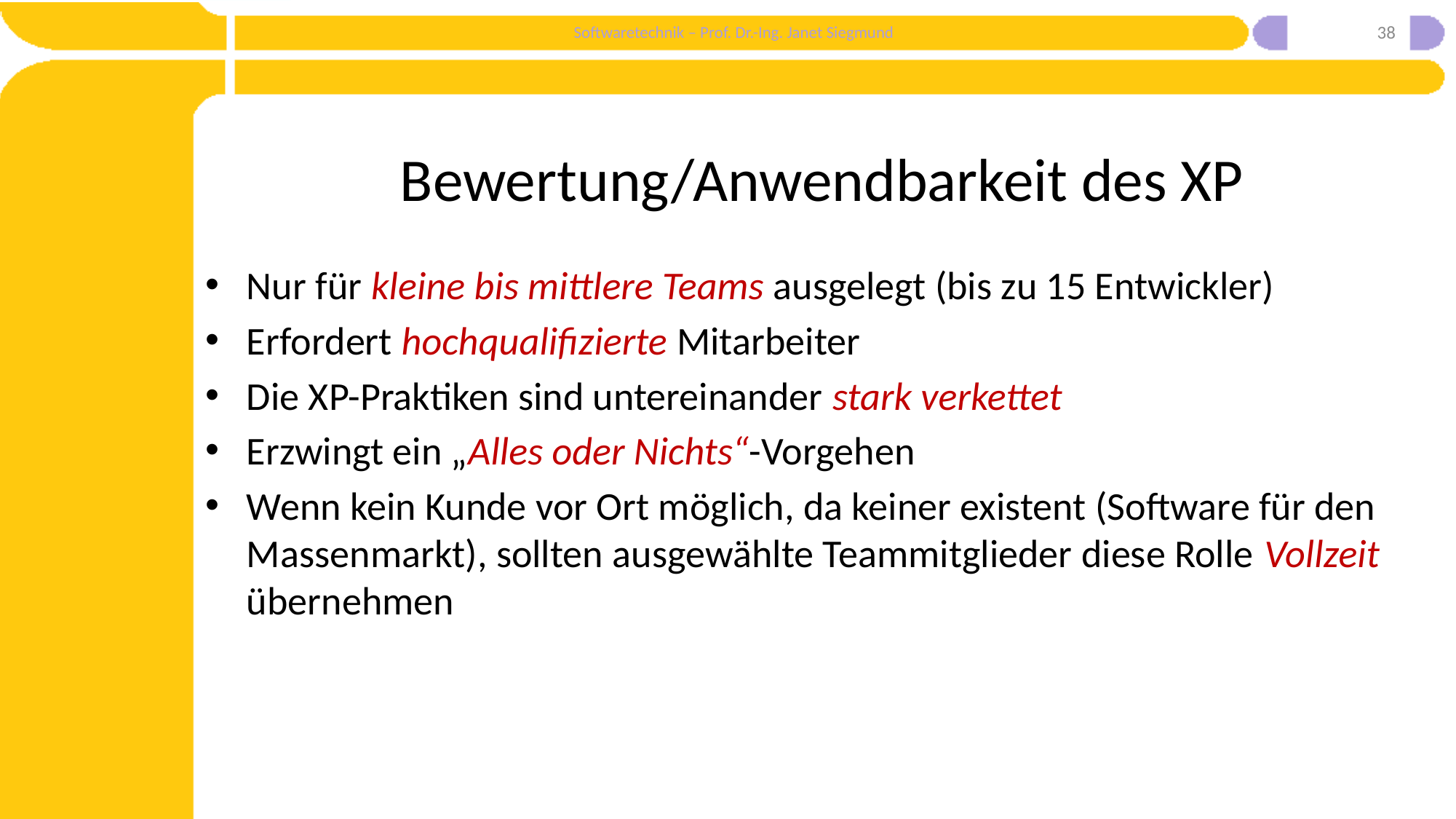

38
# Bewertung/Anwendbarkeit des XP
Nur für kleine bis mittlere Teams ausgelegt (bis zu 15 Entwickler)
Erfordert hochqualifizierte Mitarbeiter
Die XP-Praktiken sind untereinander stark verkettet
Erzwingt ein „Alles oder Nichts“-Vorgehen
Wenn kein Kunde vor Ort möglich, da keiner existent (Software für den Massenmarkt), sollten ausgewählte Teammitglieder diese Rolle Vollzeit übernehmen